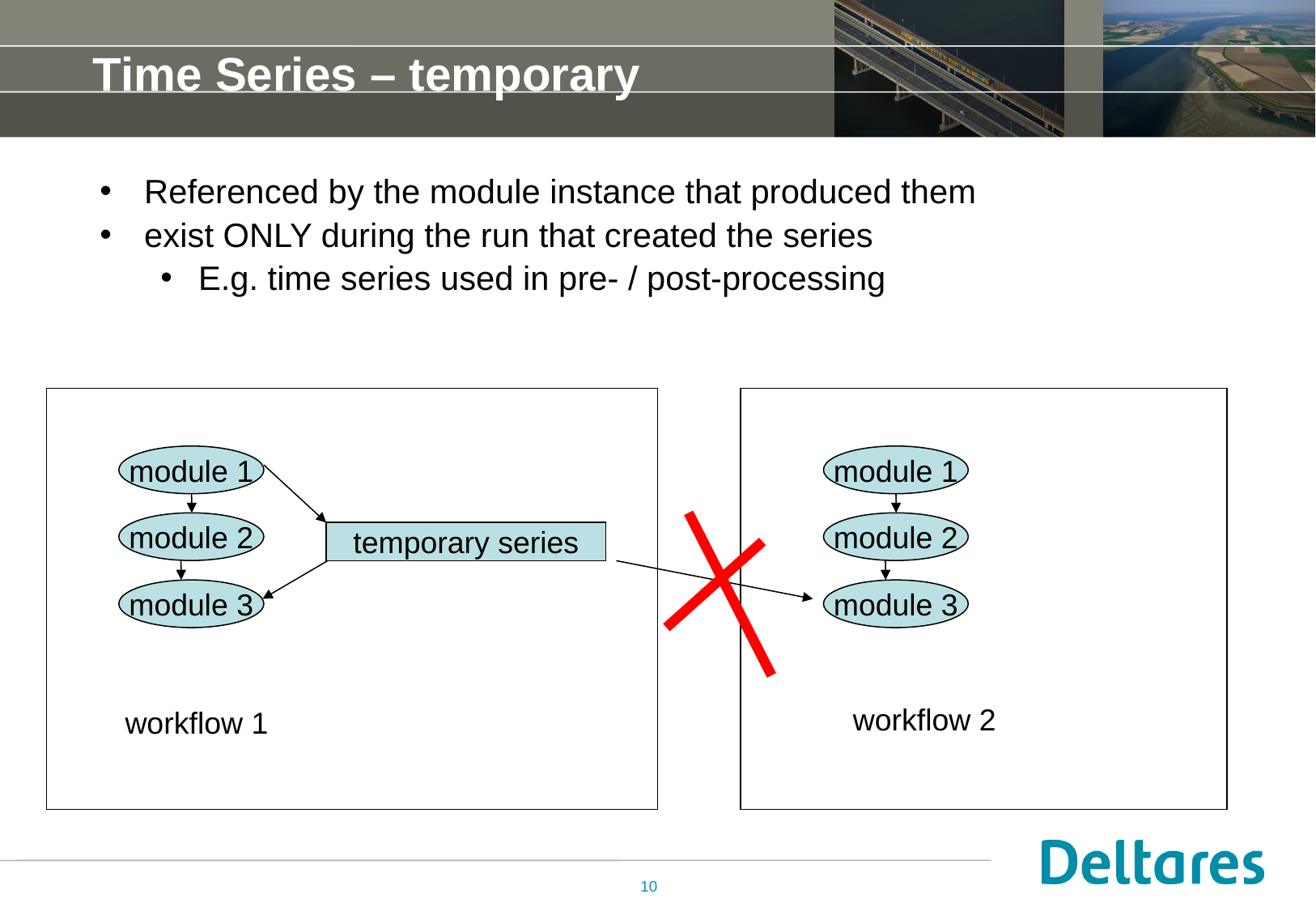

# Time Series – temporary
Referenced by the module instance that produced them
exist ONLY during the run that created the series
E.g. time series used in pre- / post-processing

module 1
module 1

module 2

module 2
temporary series

module 3
module 3
workflow 2
workflow 1
10